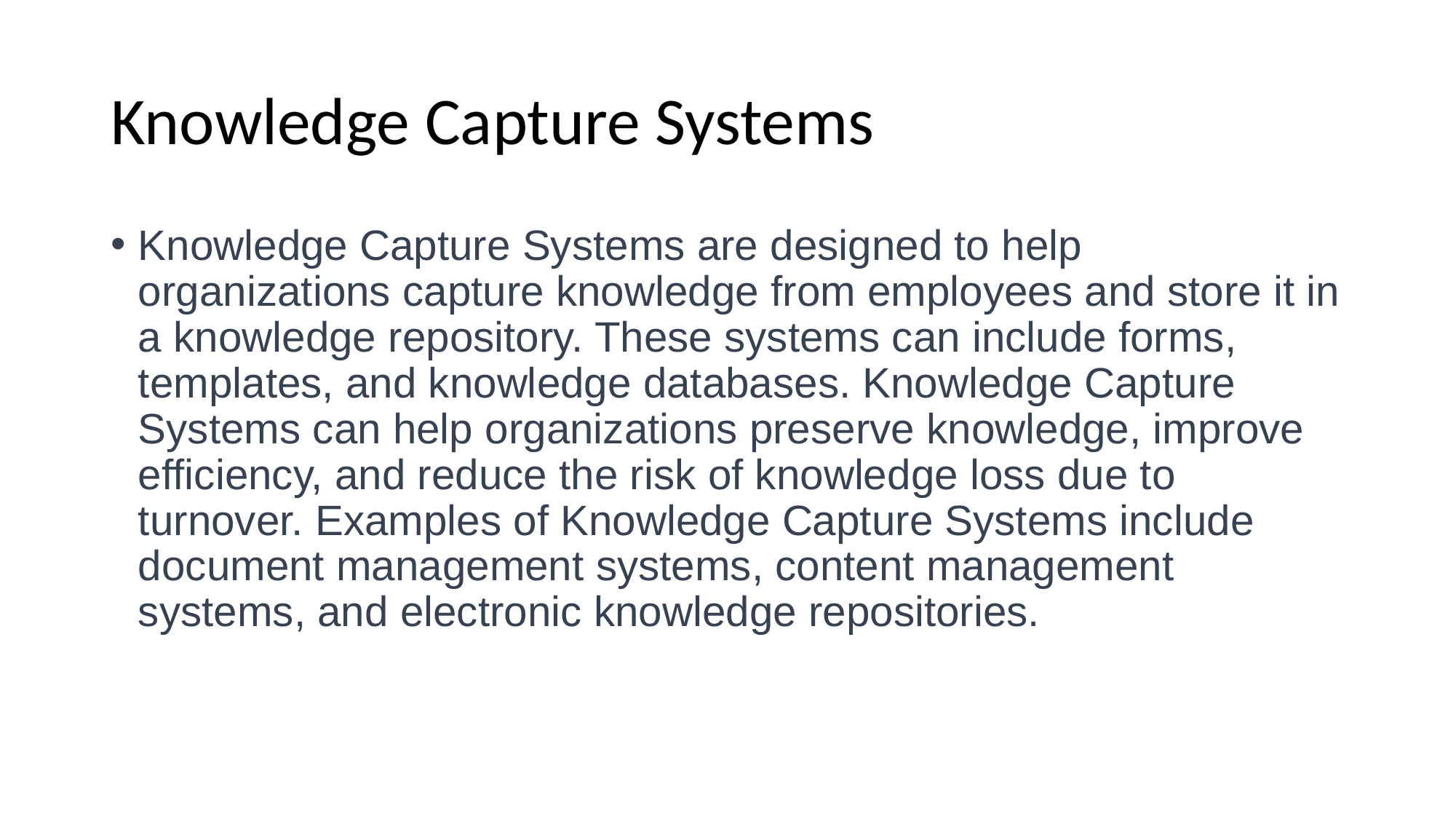

# Knowledge Capture Systems
Knowledge Capture Systems are designed to help organizations capture knowledge from employees and store it in a knowledge repository. These systems can include forms, templates, and knowledge databases. Knowledge Capture Systems can help organizations preserve knowledge, improve efficiency, and reduce the risk of knowledge loss due to turnover. Examples of Knowledge Capture Systems include document management systems, content management systems, and electronic knowledge repositories.